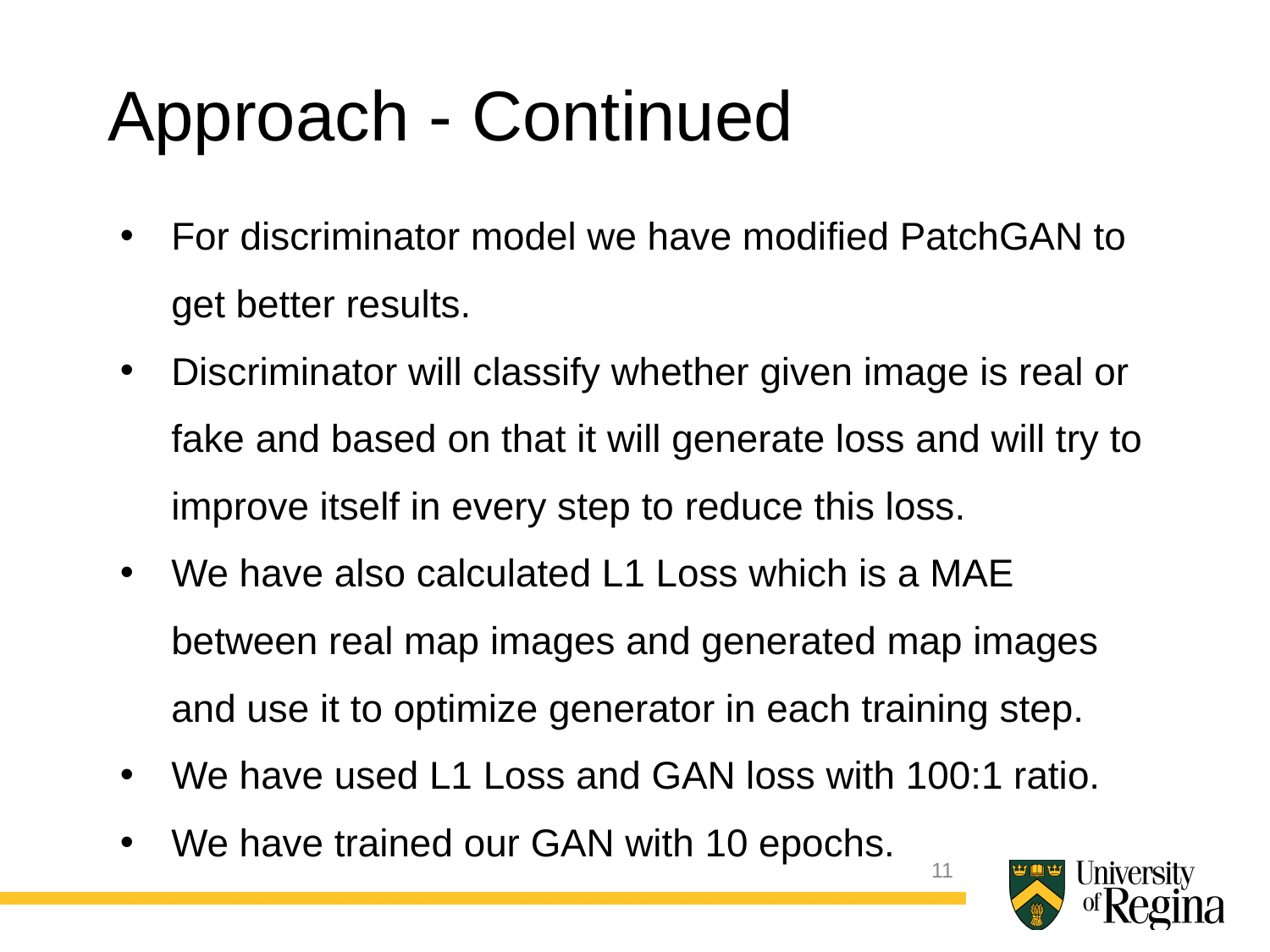

Approach - Continued
For discriminator model we have modified PatchGAN to get better results.
Discriminator will classify whether given image is real or fake and based on that it will generate loss and will try to improve itself in every step to reduce this loss.
We have also calculated L1 Loss which is a MAE between real map images and generated map images and use it to optimize generator in each training step.
We have used L1 Loss and GAN loss with 100:1 ratio.
We have trained our GAN with 10 epochs.
11